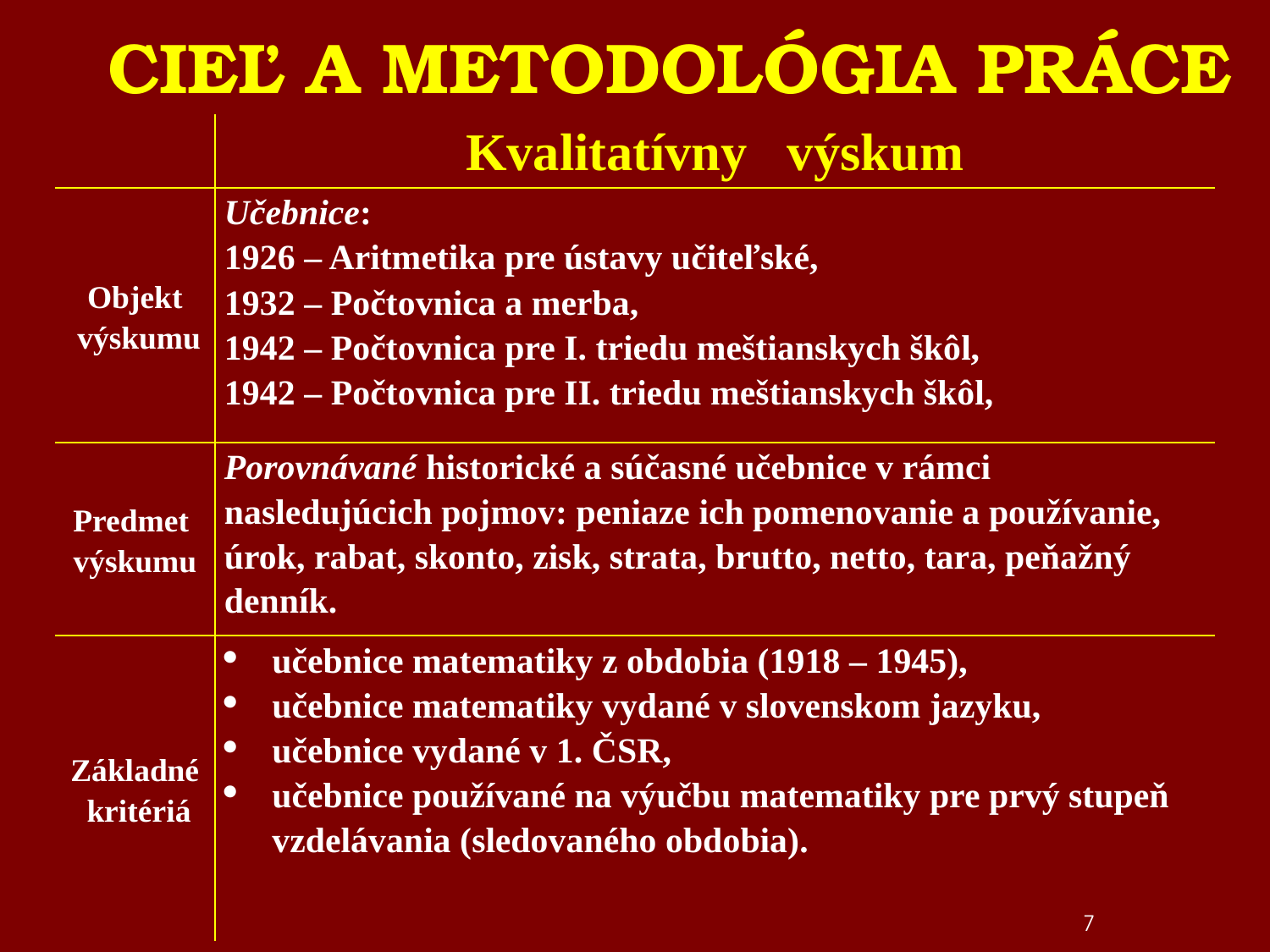

CIEĽ A METODOLÓGIA PRÁCE
|  | Kvalitatívny výskum |
| --- | --- |
| Objekt výskumu | Učebnice: 1926 – Aritmetika pre ústavy učiteľské, 1932 – Počtovnica a merba, 1942 – Počtovnica pre I. triedu meštianskych škôl, 1942 – Počtovnica pre II. triedu meštianskych škôl, |
| Predmet výskumu | Porovnávané historické a súčasné učebnice v rámci nasledujúcich pojmov: peniaze ich pomenovanie a používanie, úrok, rabat, skonto, zisk, strata, brutto, netto, tara, peňažný denník. |
| Základné kritériá | učebnice matematiky z obdobia (1918 – 1945), učebnice matematiky vydané v slovenskom jazyku, učebnice vydané v 1. ČSR, učebnice používané na výučbu matematiky pre prvý stupeň vzdelávania (sledovaného obdobia). |
7